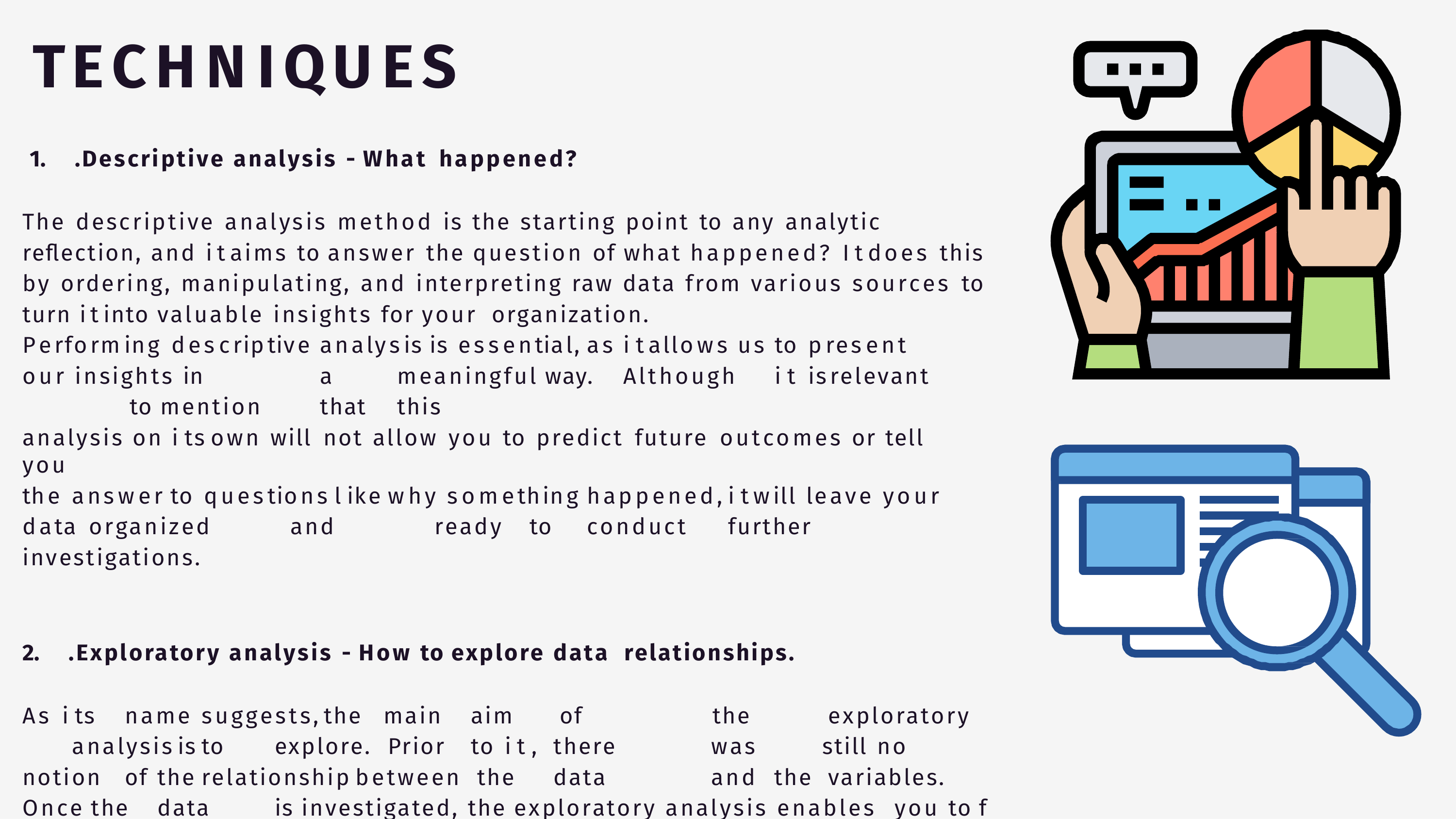

# TECHNIQUES

. Descriptive analysis - What happened?

The descriptive analysis method is the starting point to any analytic
reflection, and i t aims to answer the question of what happened? I t does this  by ordering, manipulating, and interpreting raw data from various sources to  turn i t into valuable insights for your organization.
Performing	descriptive	analysis	is	essential,	as	i t	allows	us	to	present	our  insights	in	a	meaningful	way.	Although	i t	is	relevant	to	mention	that	this
analysis	on	i ts	own	will	not	allow	you	to	predict	future	outcomes	or	tell	you
the	answer	to	questions	l ike	why	something	happened,	i t	will	leave	your	data  organized	and		ready	to	conduct	further	investigations.

. Exploratory analysis - How to explore data relationships.

As	i ts		name	suggests,	the	main	aim		of		the		exploratory		analysis	is	to		explore.  Prior	to	i t ,	there	was	still	no	notion	of	the	relationship	between		the	data	and  the		variables.	Once	the	data		is investigated, the exploratory analysis enables  you to f ind connections and generate hypotheses and solutions for specific  problems. A typical area of application for i t is data mining.